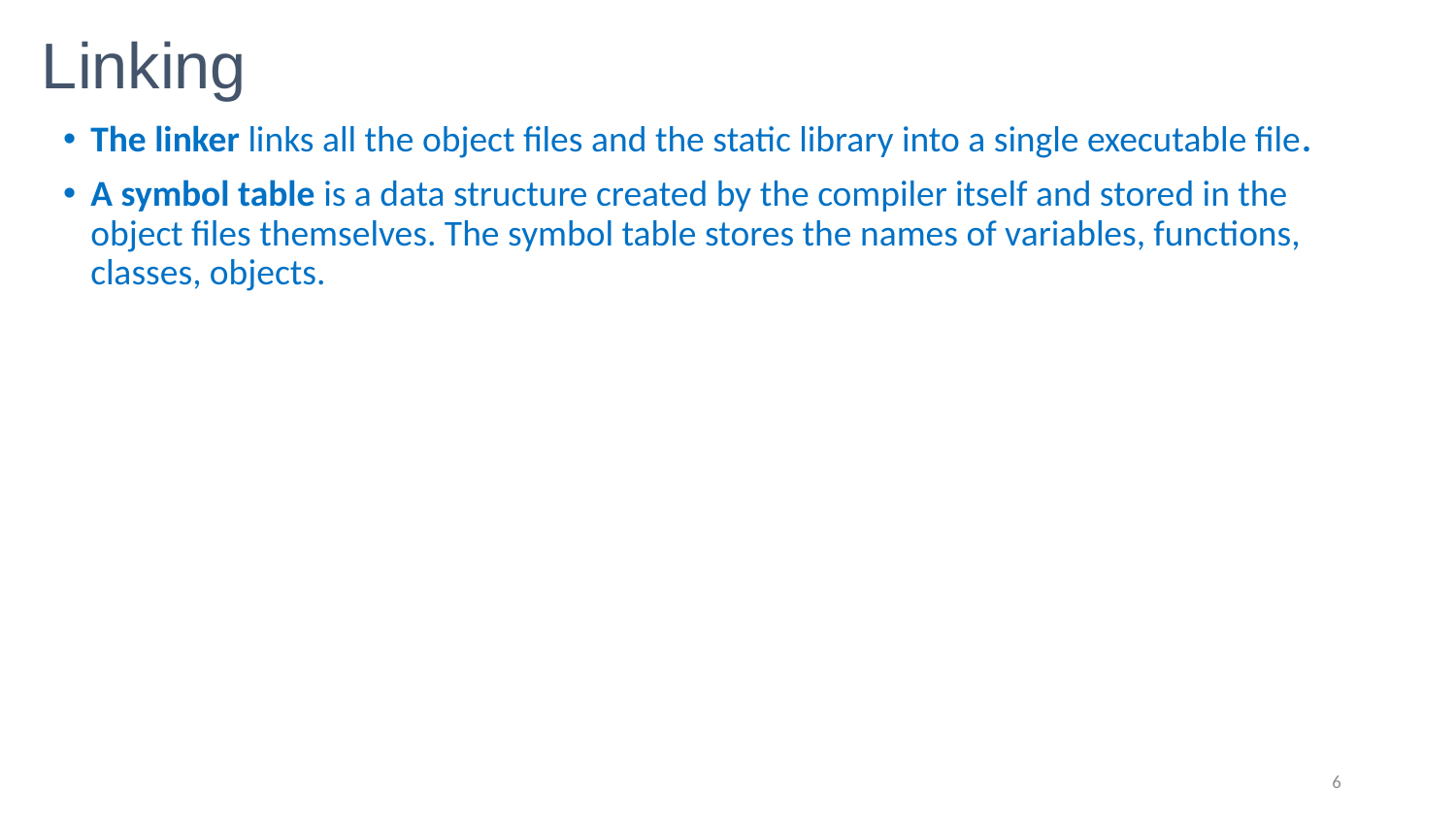

# Linking
The linker links all the object files and the static library into a single executable file.
A symbol table is a data structure created by the compiler itself and stored in the object files themselves. The symbol table stores the names of variables, functions, classes, objects.
6